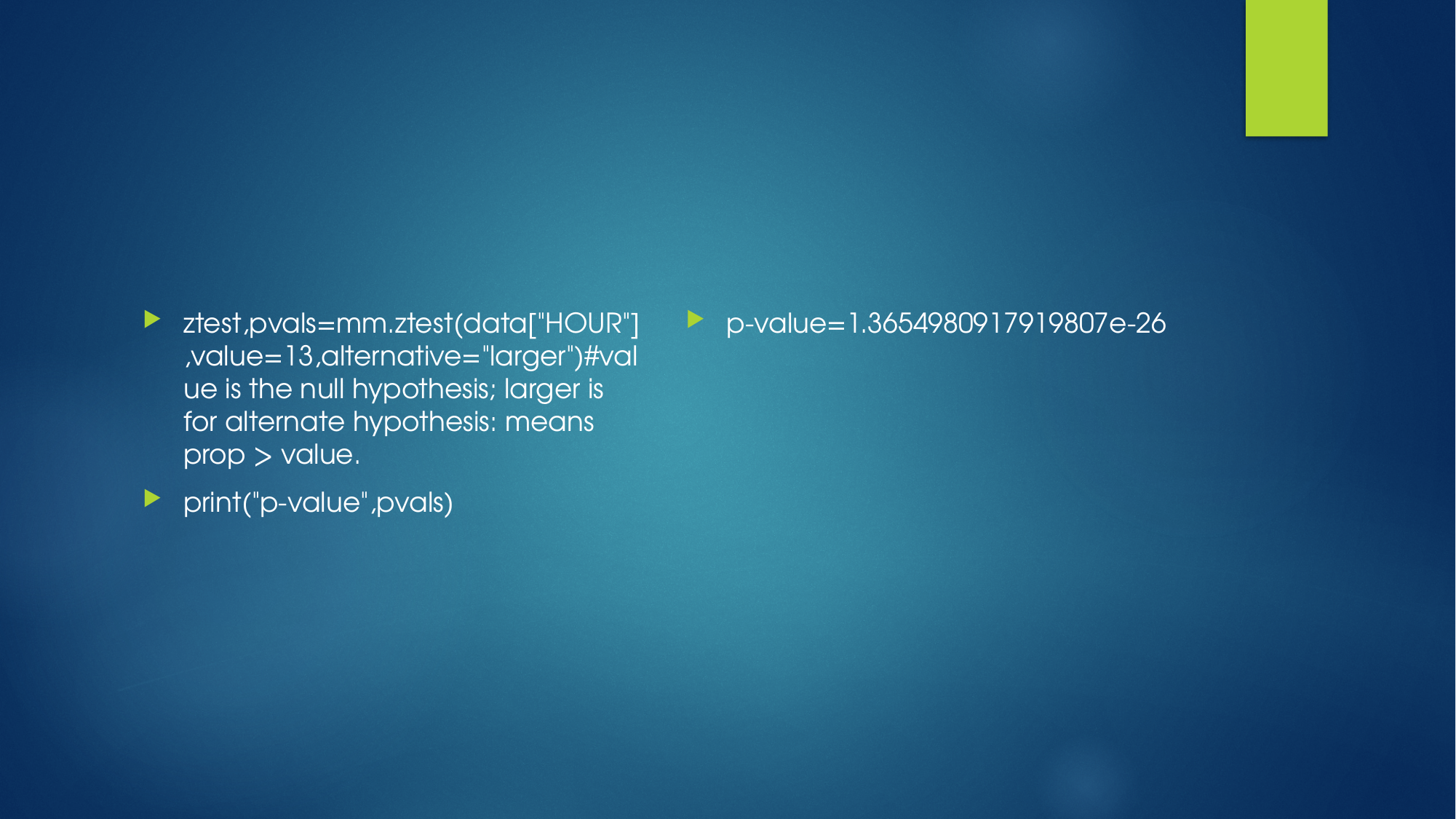

ztest,pvals=mm.ztest(data["HOUR"],value=13,alternative="larger")#value is the null hypothesis; larger is for alternate hypothesis: means prop > value.
print("p-value",pvals)
p-value=1.3654980917919807e-26